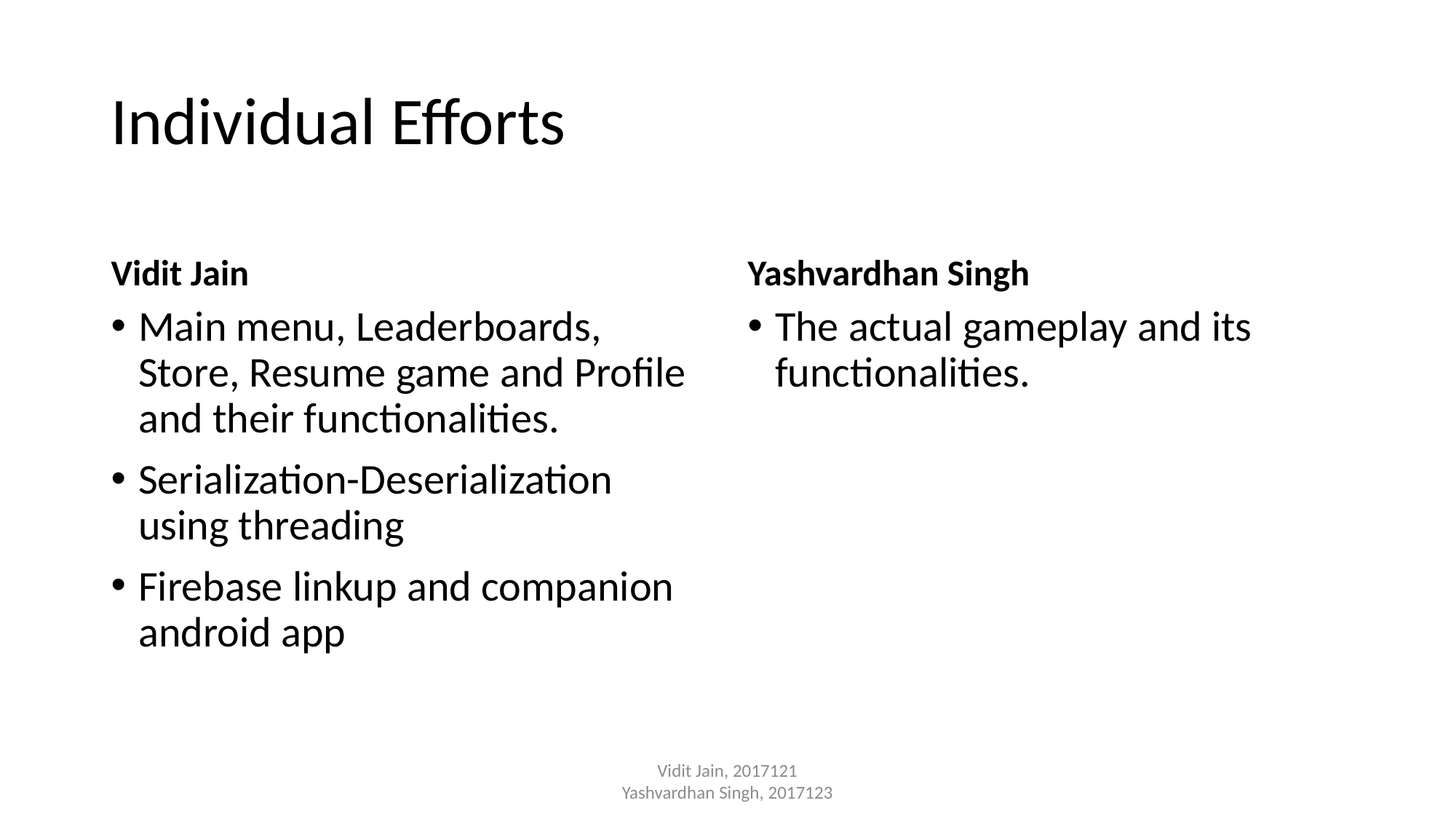

# Individual Efforts
Vidit Jain
Yashvardhan Singh
Main menu, Leaderboards, Store, Resume game and Profile and their functionalities.
Serialization-Deserialization using threading
Firebase linkup and companion android app
The actual gameplay and its functionalities.
Vidit Jain, 2017121
Yashvardhan Singh, 2017123